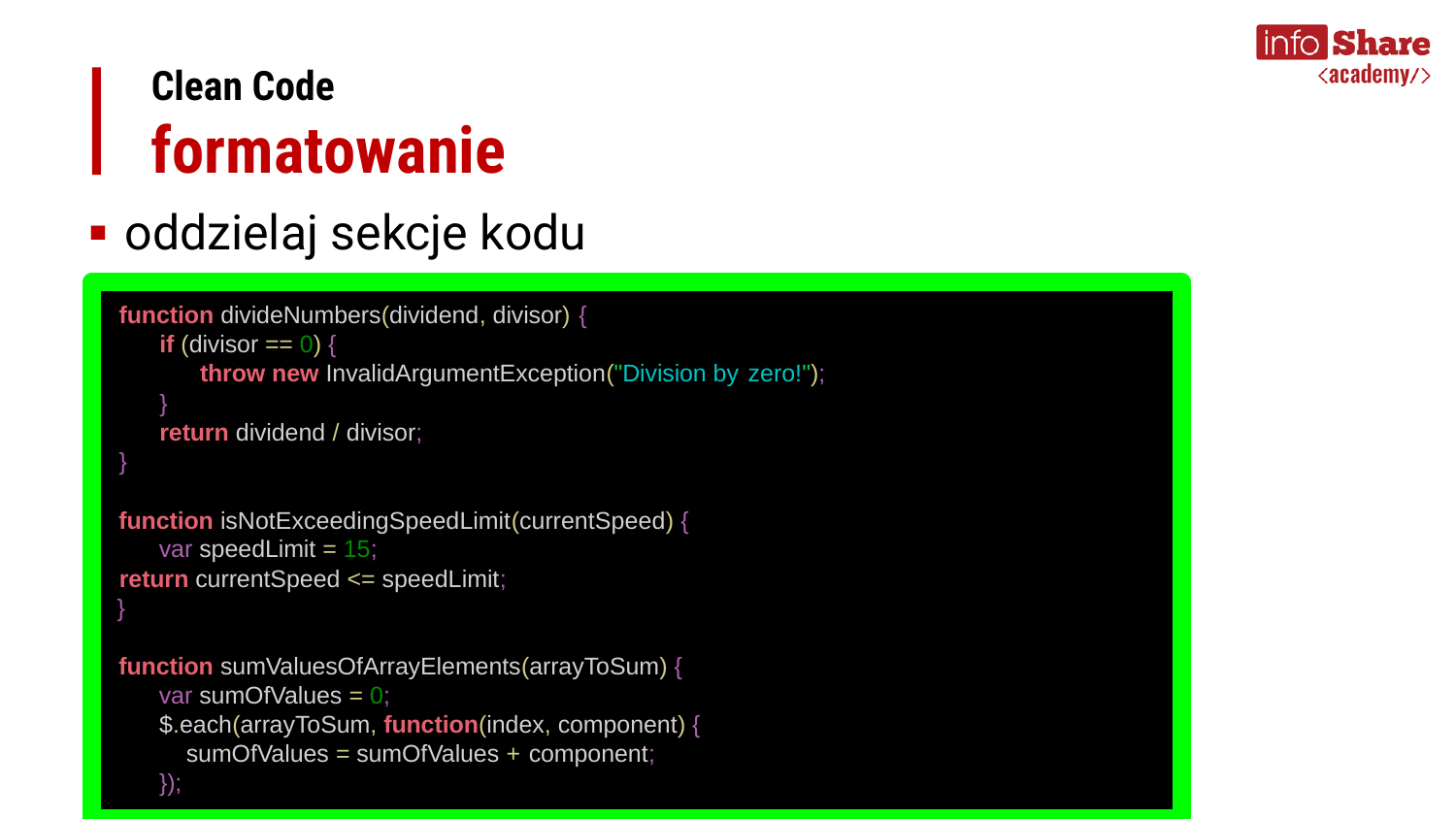

Clean Code
formatowanie
oddzielaj sekcje kodu

function divideNumbers(dividend, divisor) {
if (divisor == 0) {
throw new InvalidArgumentException("Division by zero!");
}
return dividend / divisor;
}

function isNotExceedingSpeedLimit(currentSpeed) {
      var speedLimit = 15;
return currentSpeed <= speedLimit;
}

function sumValuesOfArrayElements(arrayToSum) {
      var sumOfValues = 0;
$.each(arrayToSum, function(index, component) {
    sumOfValues = sumOfValues + component;
});